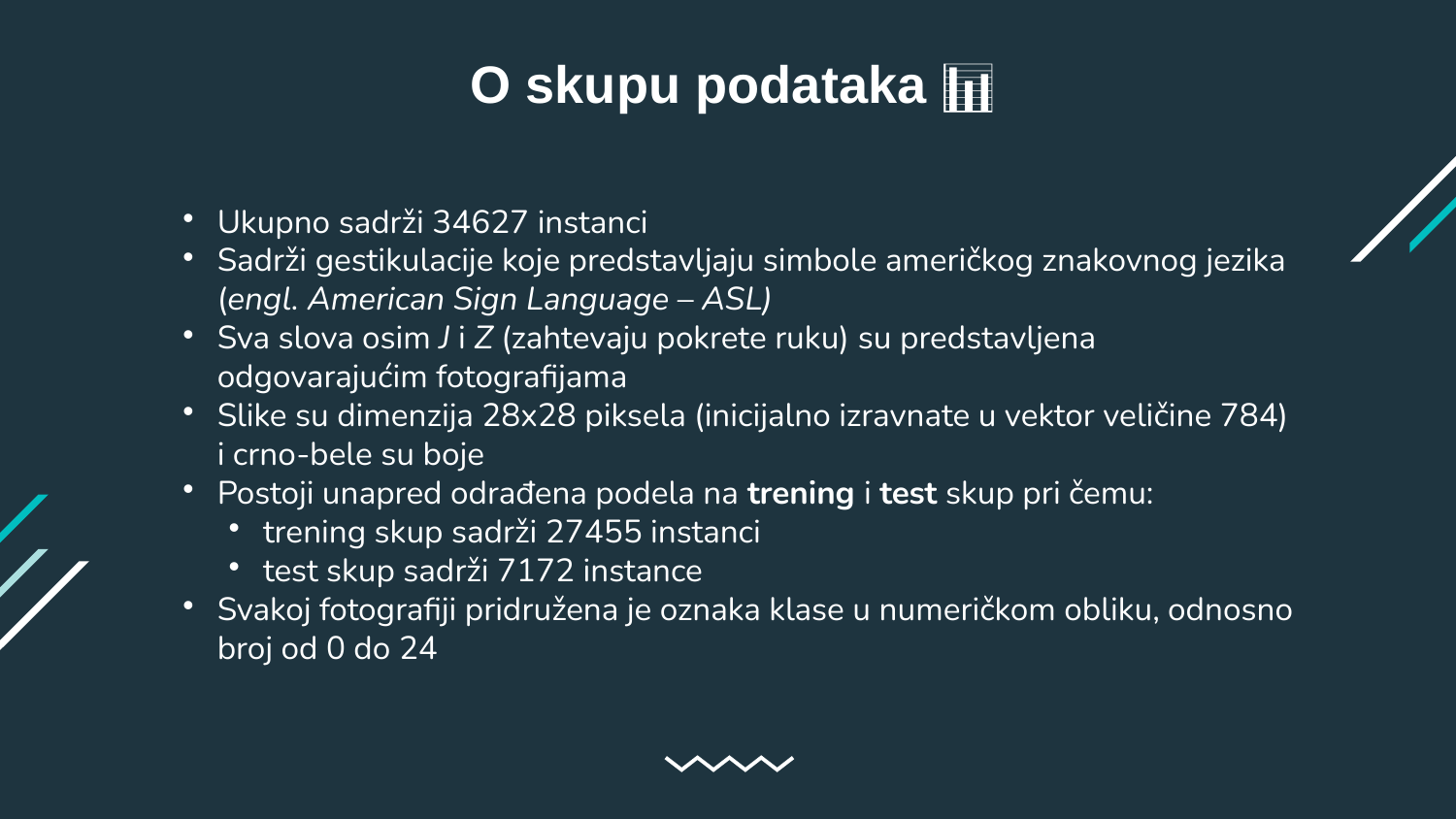

# O skupu podataka 📊

Ukupno sadrži 34627 instanci
Sadrži gestikulacije koje predstavljaju simbole američkog znakovnog jezika (engl. American Sign Language – ASL)
Sva slova osim J i Z (zahtevaju pokrete ruku) su predstavljena odgovarajućim fotografijama
Slike su dimenzija 28x28 piksela (inicijalno izravnate u vektor veličine 784) i crno-bele su boje
Postoji unapred odrađena podela na trening i test skup pri čemu:
trening skup sadrži 27455 instanci
test skup sadrži 7172 instance
Svakoj fotografiji pridružena je oznaka klase u numeričkom obliku, odnosno broj od 0 do 24